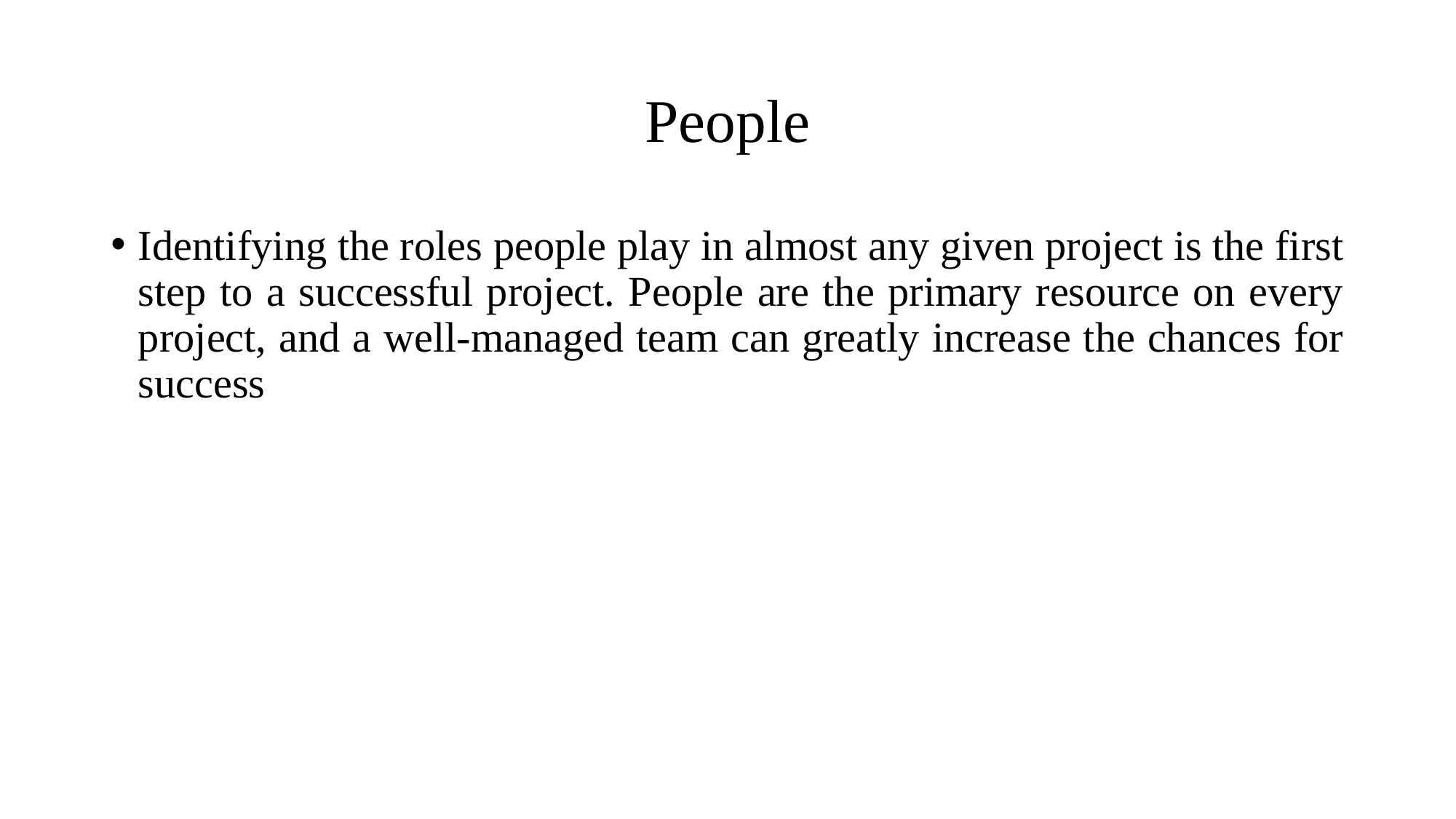

# People
Identifying the roles people play in almost any given project is the first step to a successful project. People are the primary resource on every project, and a well-managed team can greatly increase the chances for success